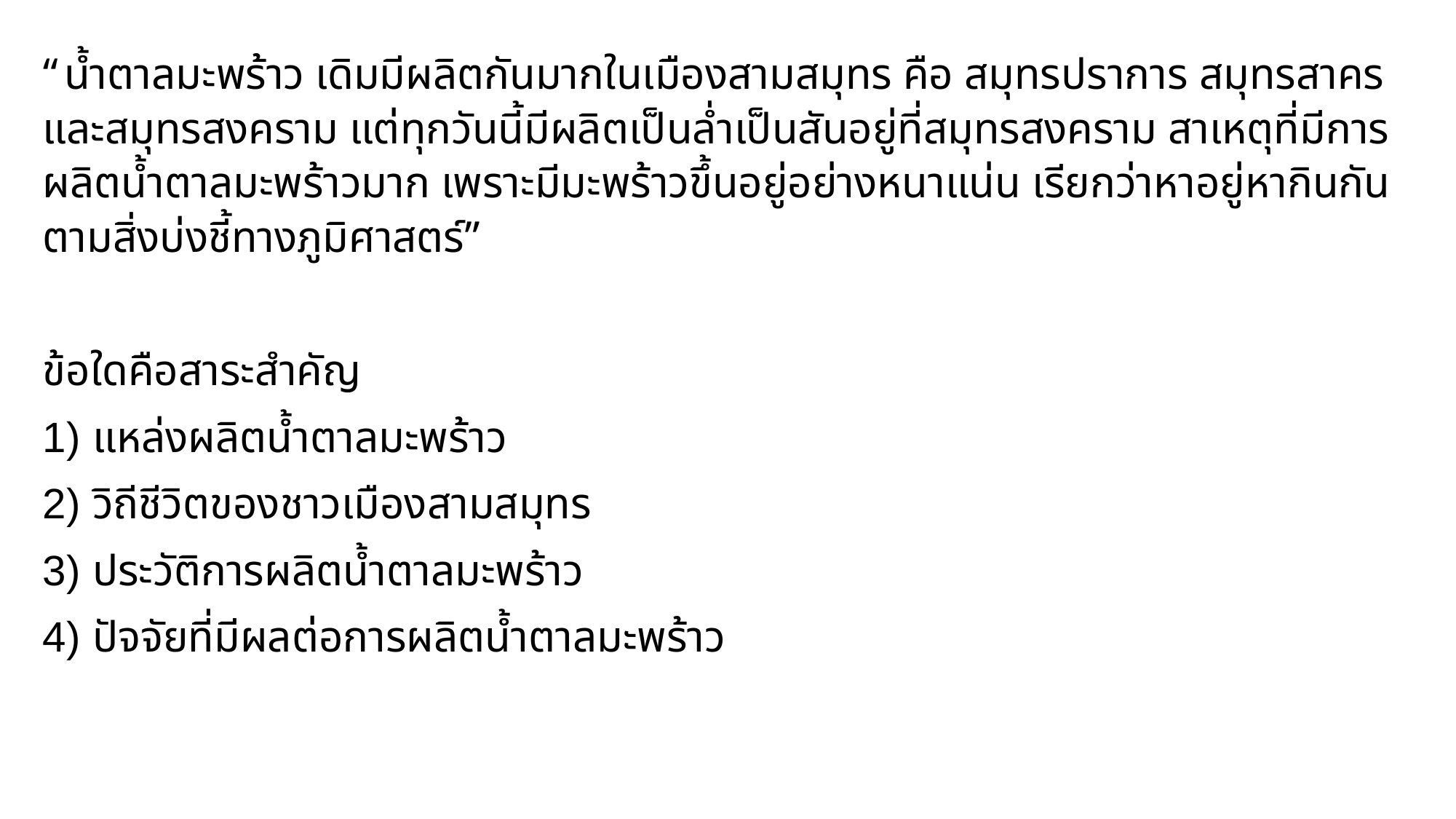

“น้ำตาลมะพร้าว เดิมมีผลิตกันมากในเมืองสามสมุทร คือ สมุทรปราการ สมุทรสาคร และสมุทรสงคราม แต่ทุกวันนี้มีผลิตเป็นล่ำเป็นสันอยู่ที่สมุทรสงคราม สาเหตุที่มีการผลิตน้ำตาลมะพร้าวมาก เพราะมีมะพร้าวขึ้นอยู่อย่างหนาแน่น เรียกว่าหาอยู่หากินกันตามสิ่งบ่งชี้ทางภูมิศาสตร์”

ข้อใดคือสาระสำคัญ
1) แหล่งผลิตน้ำตาลมะพร้าว
2) วิถีชีวิตของชาวเมืองสามสมุทร
3) ประวัติการผลิตน้ำตาลมะพร้าว
4) ปัจจัยที่มีผลต่อการผลิตน้ำตาลมะพร้าว